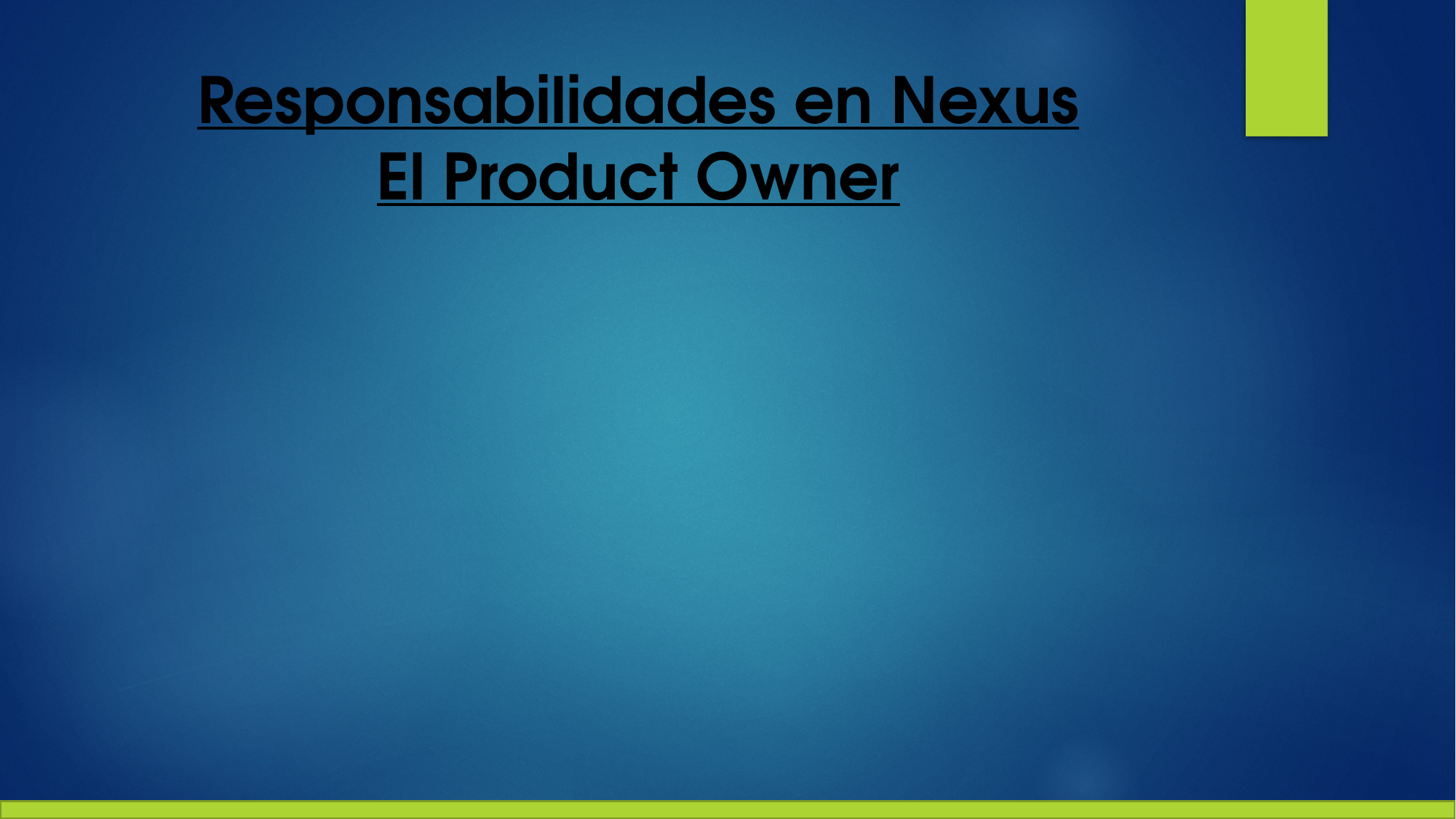

# Responsabilidades en Nexus El Product Owner